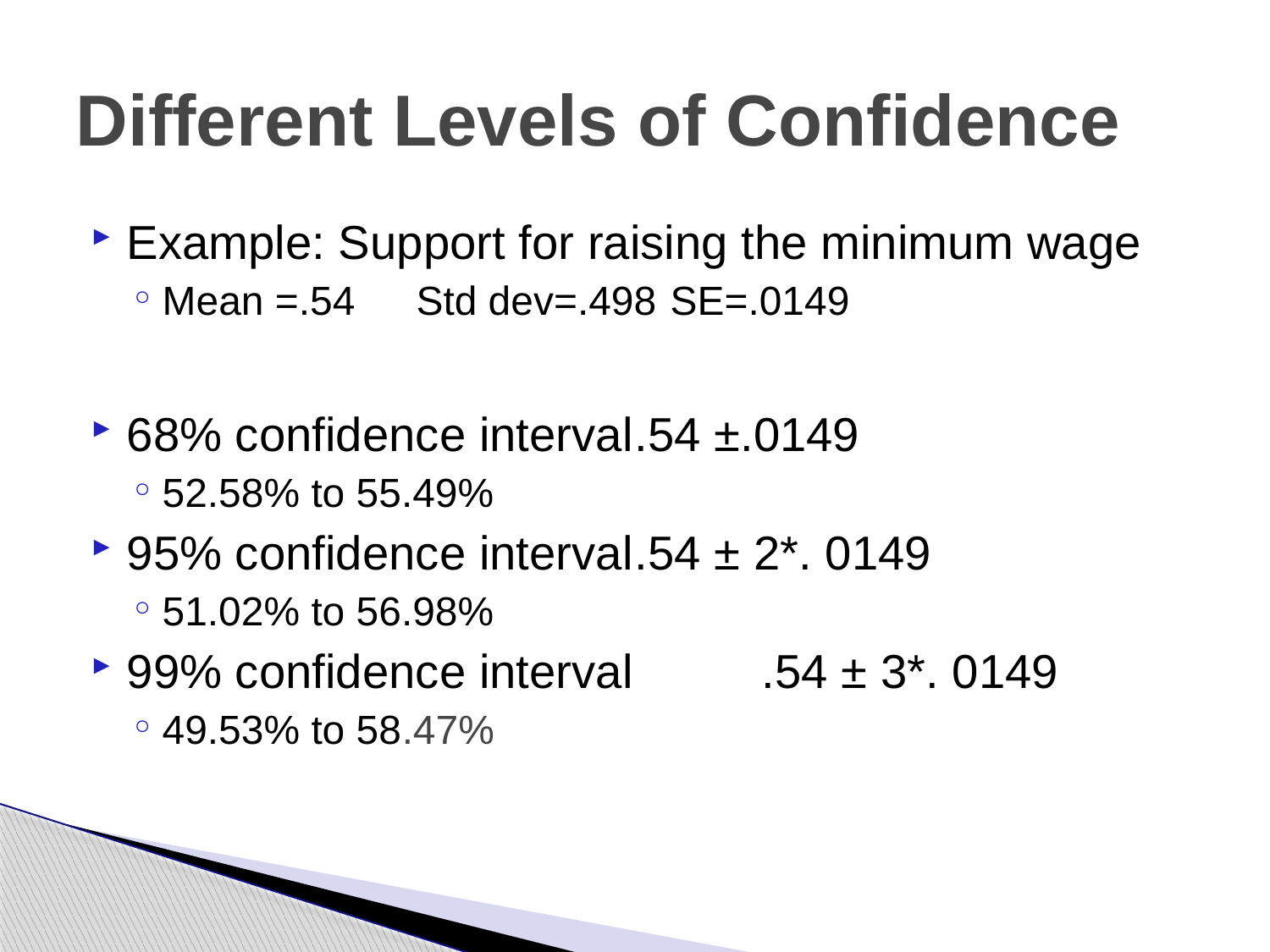

# Different Levels of Confidence
Example: Support for raising the minimum wage
Mean =.54 	Std dev=.498	SE=.0149

68% confidence interval	.54 ±.0149
52.58% to 55.49%
95% confidence interval	.54 ± 2*. 0149
51.02% to 56.98%
99% confidence interval 	.54 ± 3*. 0149
49.53% to 58.47%